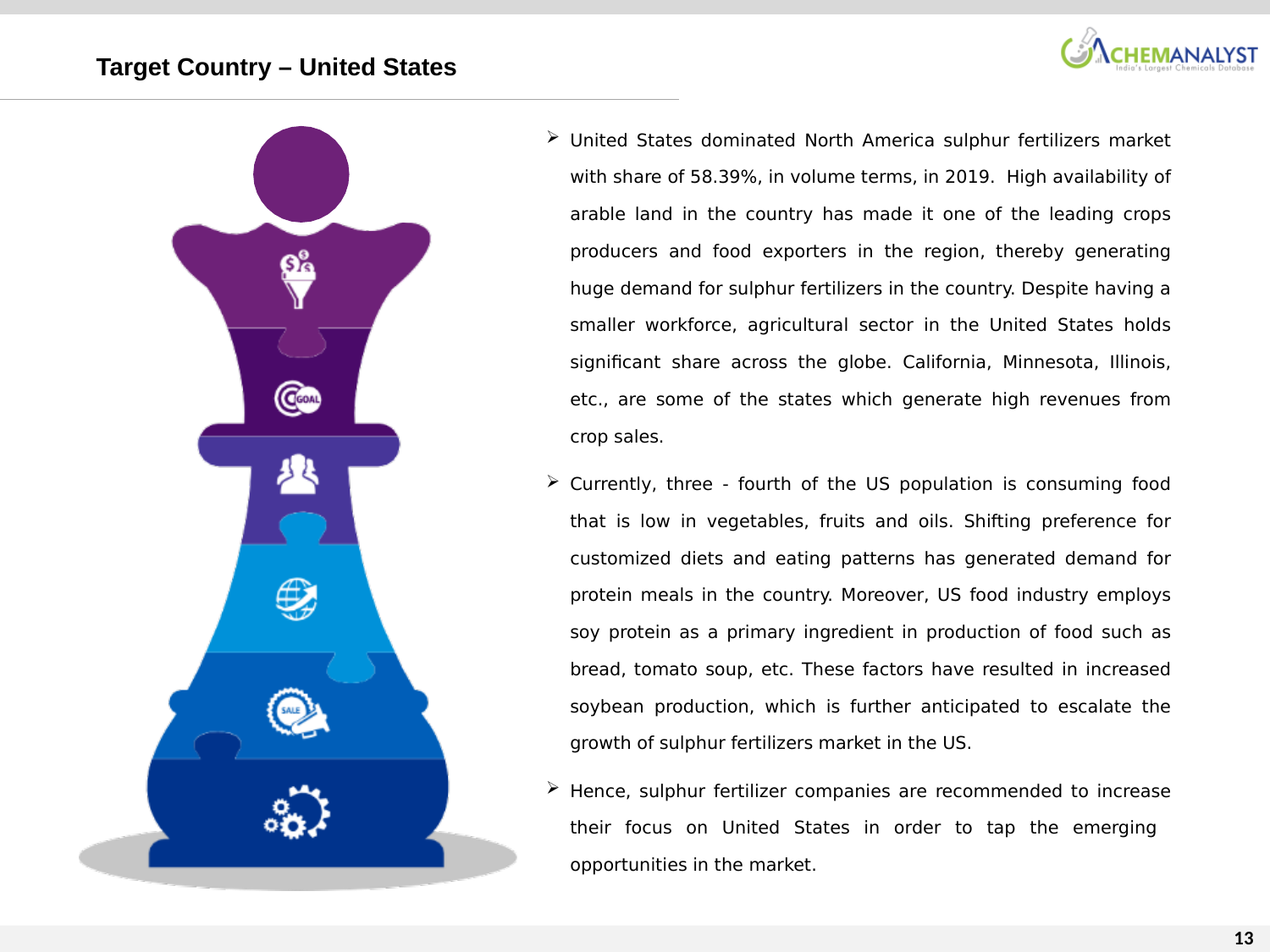

Target Country – United States
United States dominated North America sulphur fertilizers market with share of 58.39%, in volume terms, in 2019.  High availability of arable land in the country has made it one of the leading crops producers and food exporters in the region, thereby generating huge demand for sulphur fertilizers in the country. Despite having a smaller workforce, agricultural sector in the United States holds significant share across the globe. California, Minnesota, Illinois, etc., are some of the states which generate high revenues from crop sales.
Currently, three - fourth of the US population is consuming food that is low in vegetables, fruits and oils. Shifting preference for customized diets and eating patterns has generated demand for protein meals in the country. Moreover, US food industry employs soy protein as a primary ingredient in production of food such as bread, tomato soup, etc. These factors have resulted in increased soybean production, which is further anticipated to escalate the growth of sulphur fertilizers market in the US.
Hence, sulphur fertilizer companies are recommended to increase their focus on United States in order to tap the emerging  opportunities in the market.